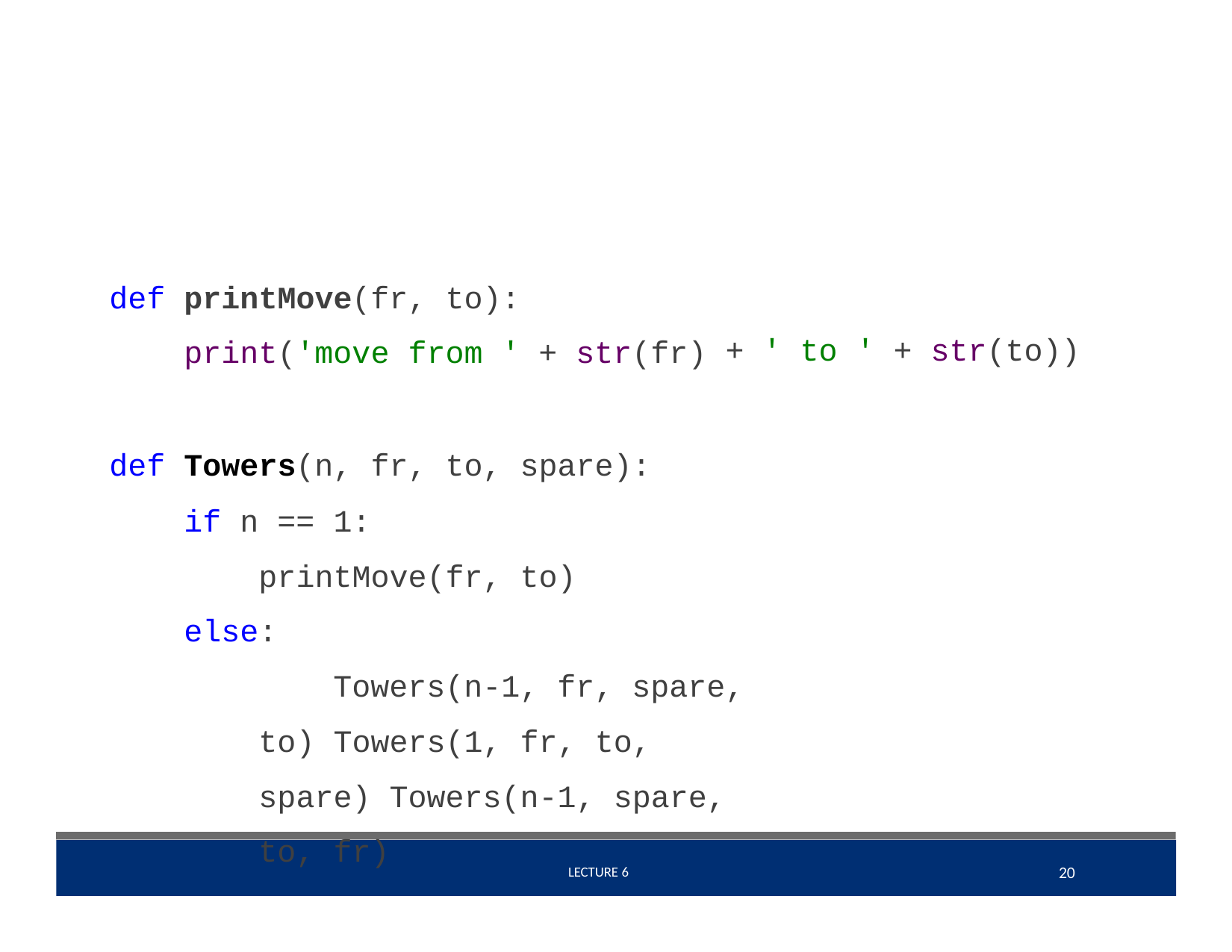

def printMove(fr, to): print('move from ' + str(fr)
+ ' to ' + str(to))
def Towers(n, fr, to, spare): if n == 1:
printMove(fr, to) else:
Towers(n-1, fr, spare, to) Towers(1, fr, to, spare) Towers(n-1, spare, to, fr)

20
 LECTURE 6